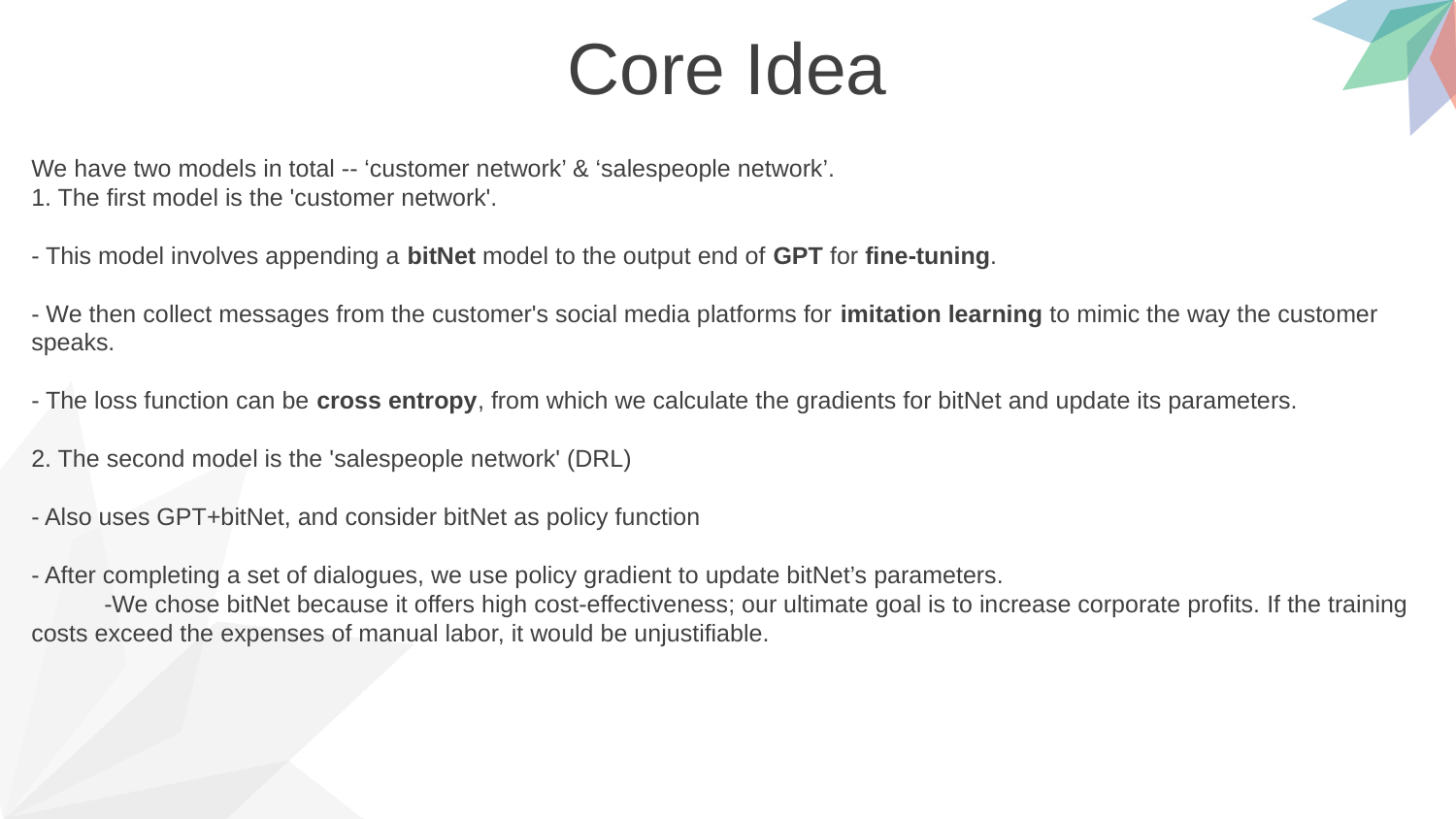

Core Idea
We have two models in total -- ‘customer network’ & ‘salespeople network’.
1. The first model is the 'customer network'.

- This model involves appending a bitNet model to the output end of GPT for fine-tuning.

- We then collect messages from the customer's social media platforms for imitation learning to mimic the way the customer speaks.

- The loss function can be cross entropy, from which we calculate the gradients for bitNet and update its parameters.

2. The second model is the 'salespeople network' (DRL)

- Also uses GPT+bitNet, and consider bitNet as policy function

- After completing a set of dialogues, we use policy gradient to update bitNet’s parameters.
-We chose bitNet because it offers high cost-effectiveness; our ultimate goal is to increase corporate profits. If the training costs exceed the expenses of manual labor, it would be unjustifiable.